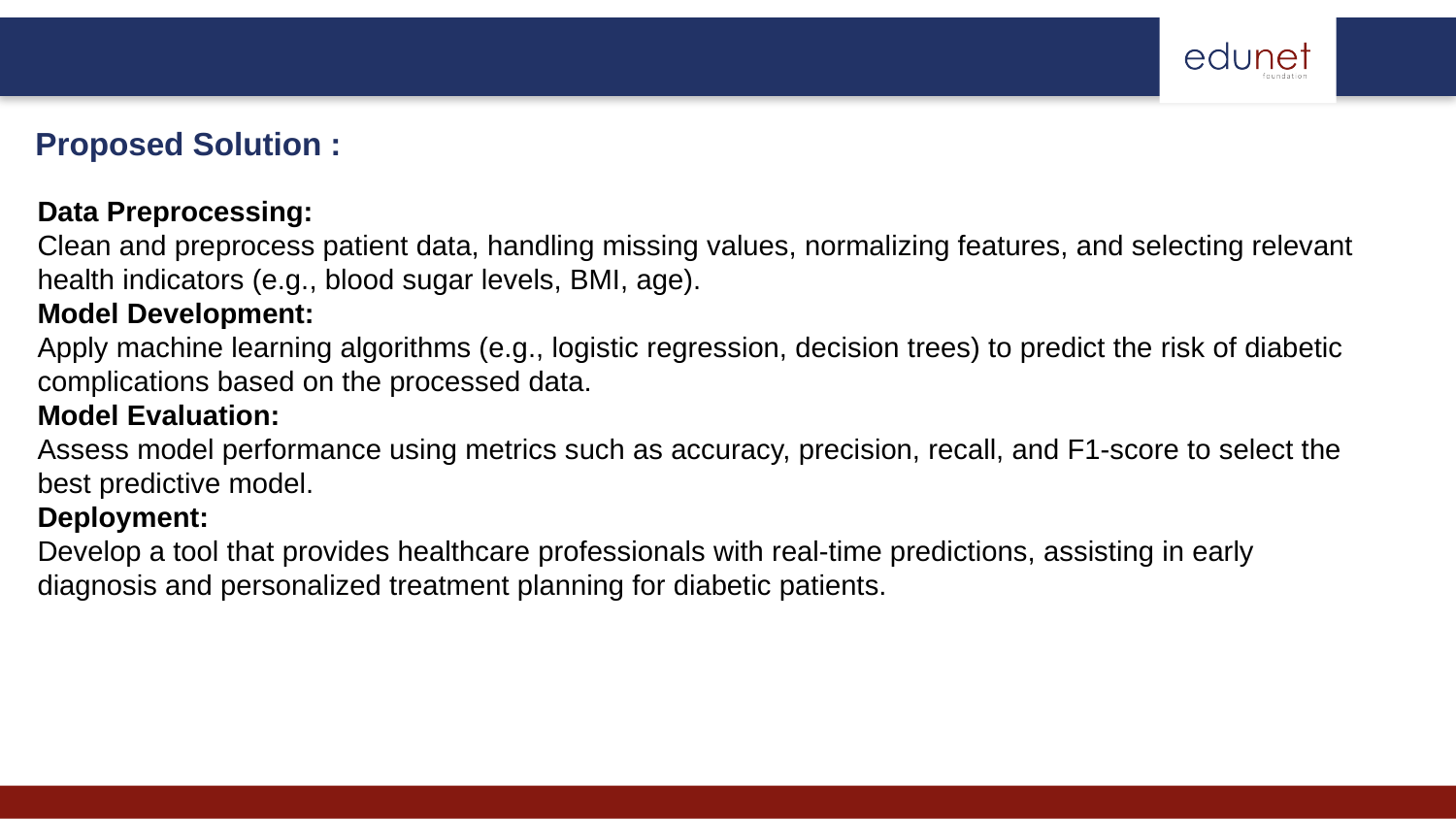

# Proposed Solution :
Data Preprocessing:
Clean and preprocess patient data, handling missing values, normalizing features, and selecting relevant health indicators (e.g., blood sugar levels, BMI, age).
Model Development:
Apply machine learning algorithms (e.g., logistic regression, decision trees) to predict the risk of diabetic complications based on the processed data.
Model Evaluation:
Assess model performance using metrics such as accuracy, precision, recall, and F1-score to select the best predictive model.
Deployment:
Develop a tool that provides healthcare professionals with real-time predictions, assisting in early diagnosis and personalized treatment planning for diabetic patients.